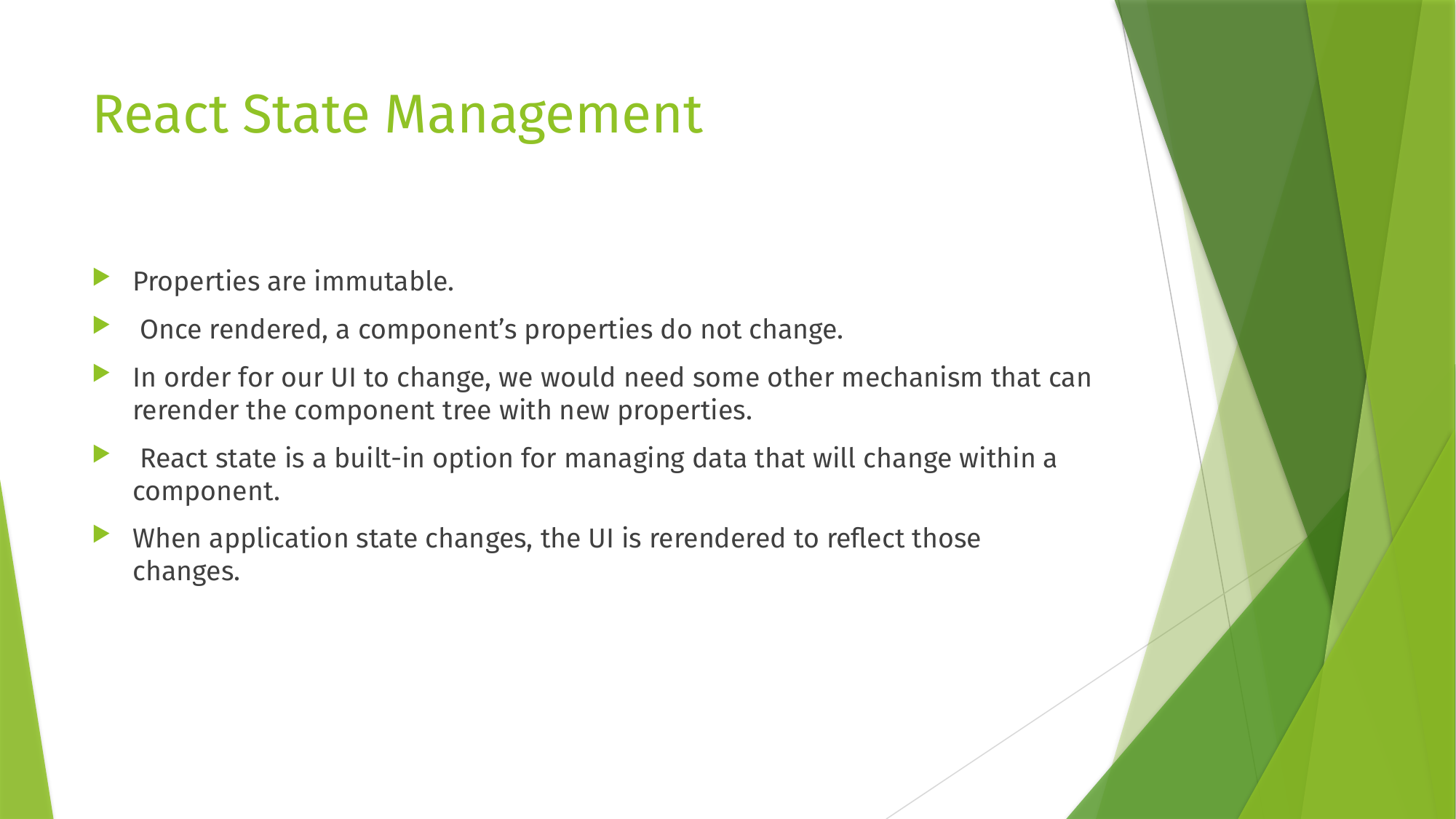

# React State Management
Properties are immutable.
 Once rendered, a component’s properties do not change.
In order for our UI to change, we would need some other mechanism that can rerender the component tree with new properties.
 React state is a built-in option for managing data that will change within a component.
When application state changes, the UI is rerendered to reflect those changes.